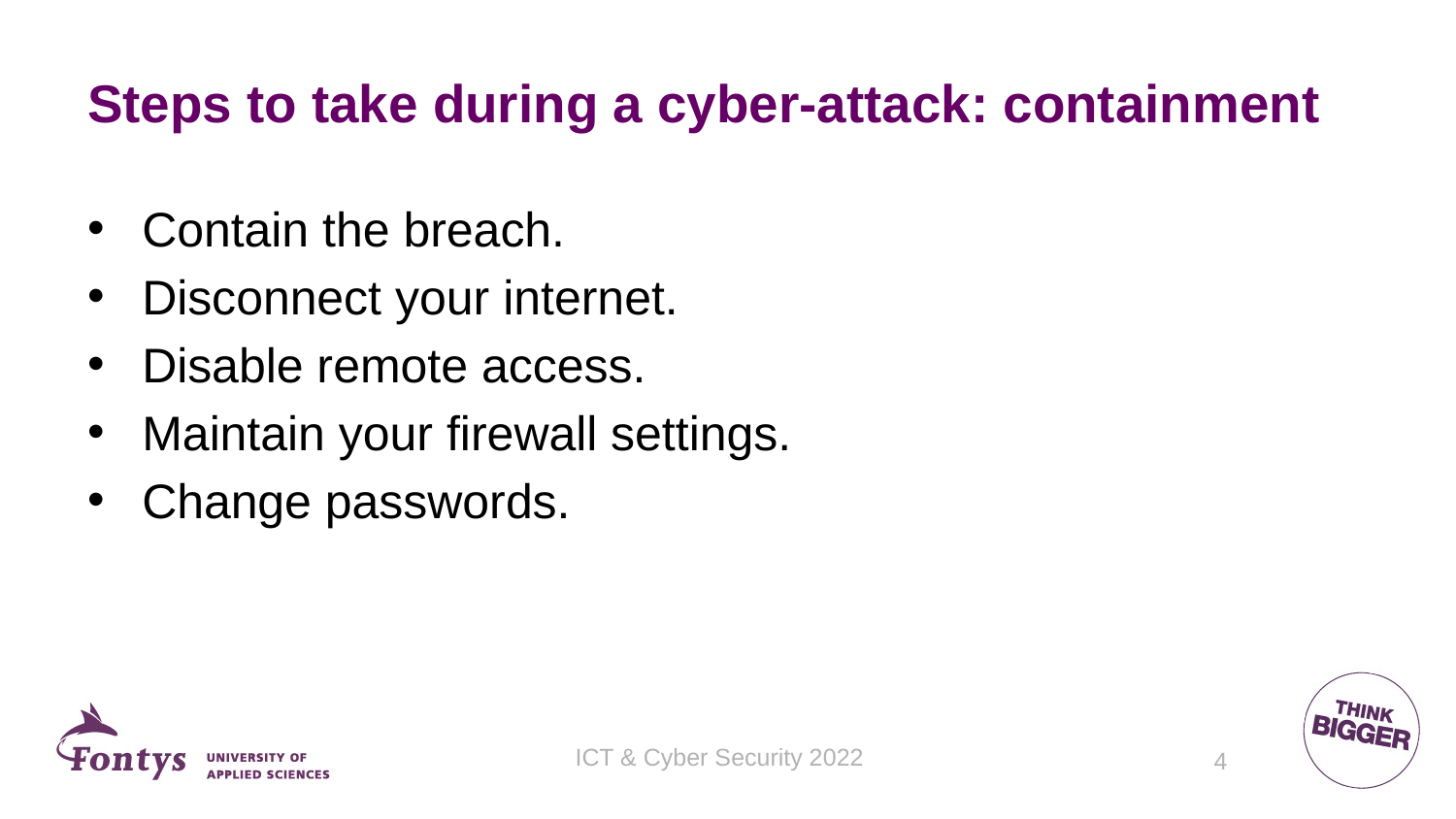

# Steps to take during a cyber-attack: containment
Contain the breach.
Disconnect your internet.
Disable remote access.
Maintain your firewall settings.
Change passwords.
ICT & Cyber Security 2022
4